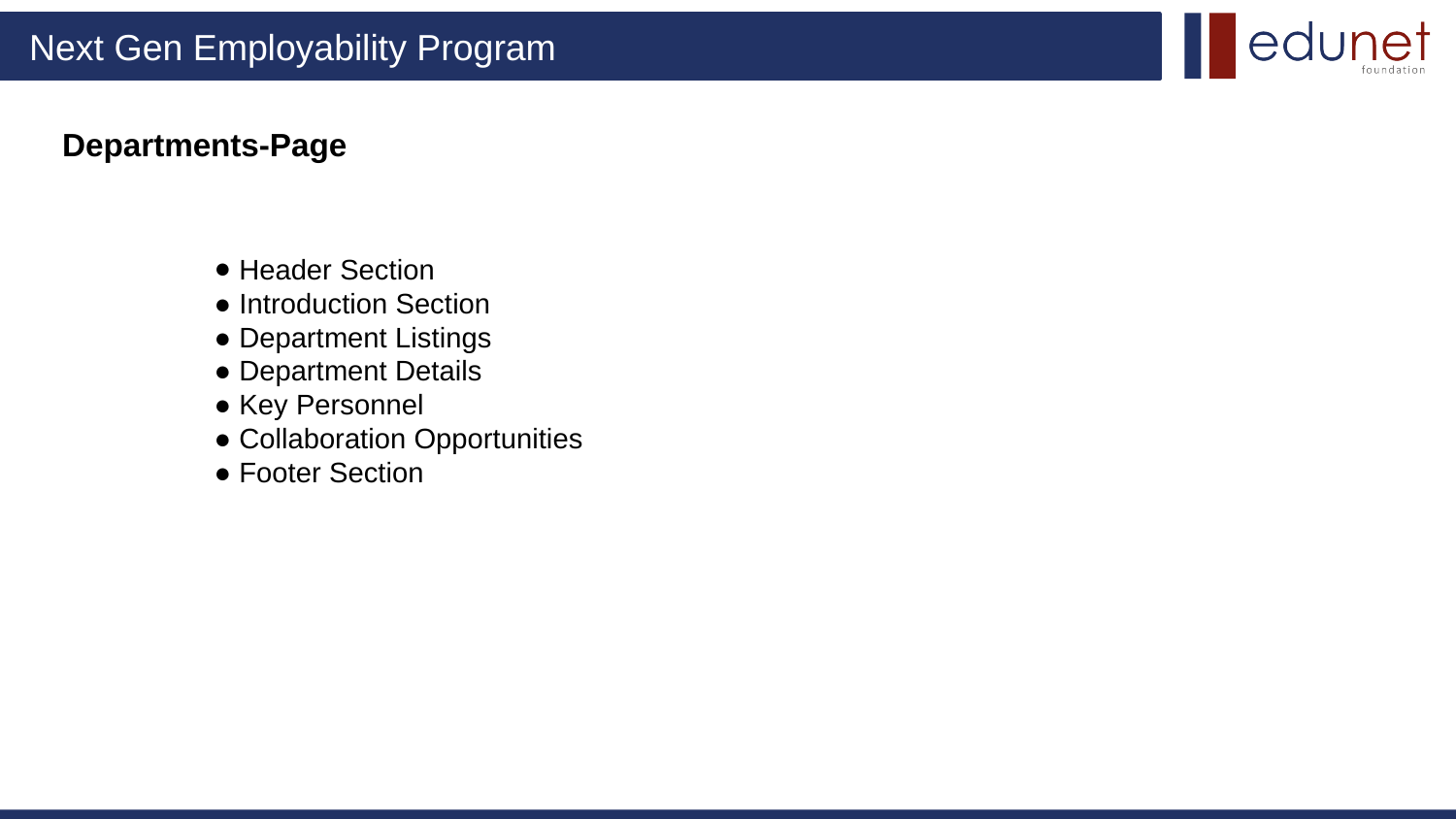

# Departments-Page
 Header Section
● Introduction Section
● Department Listings
● Department Details
● Key Personnel
● Collaboration Opportunities
● Footer Section